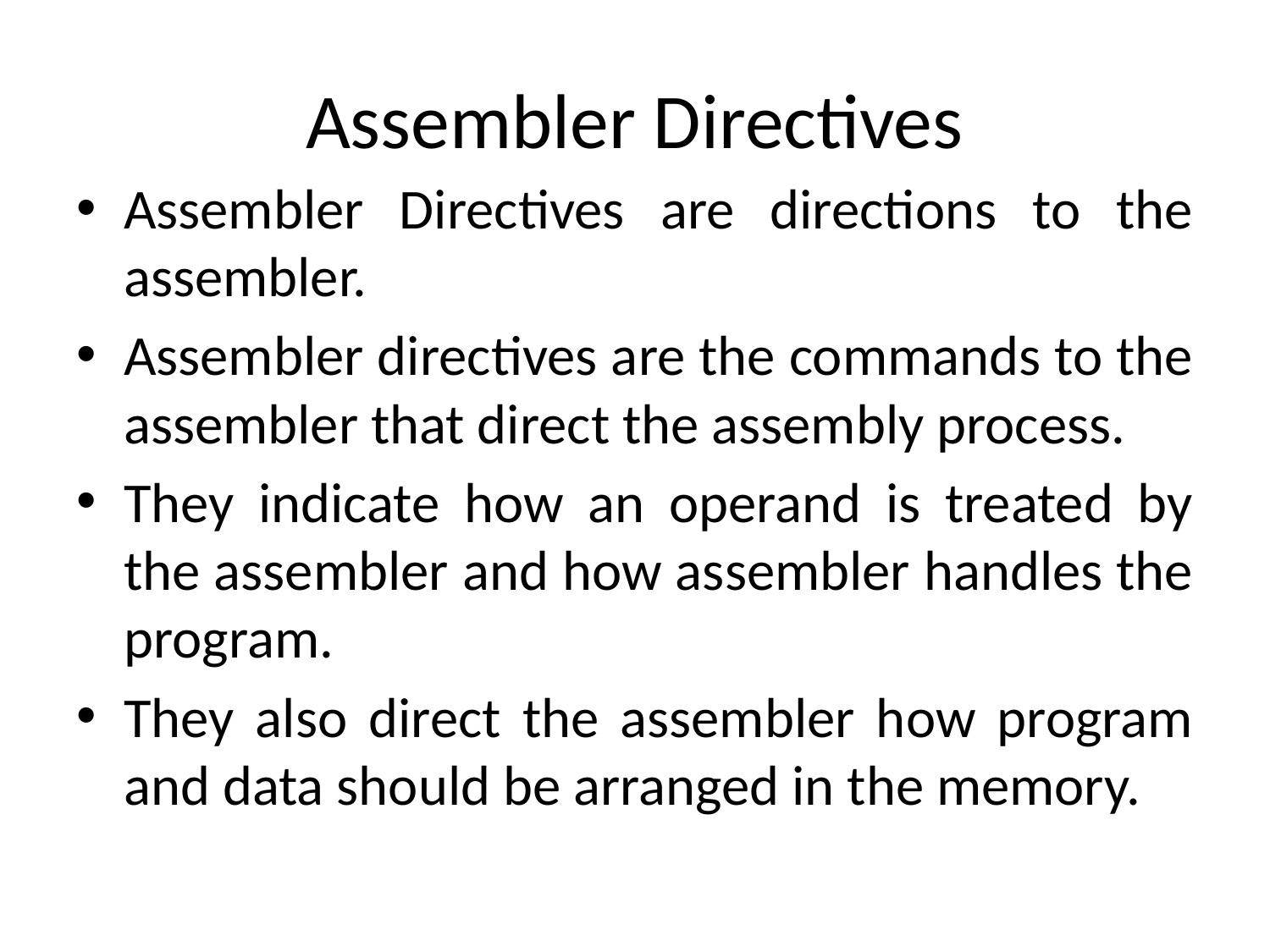

# Assembler Directives
Assembler Directives are directions to the assembler.
Assembler directives are the commands to the assembler that direct the assembly process.
They indicate how an operand is treated by the assembler and how assembler handles the program.
They also direct the assembler how program and data should be arranged in the memory.